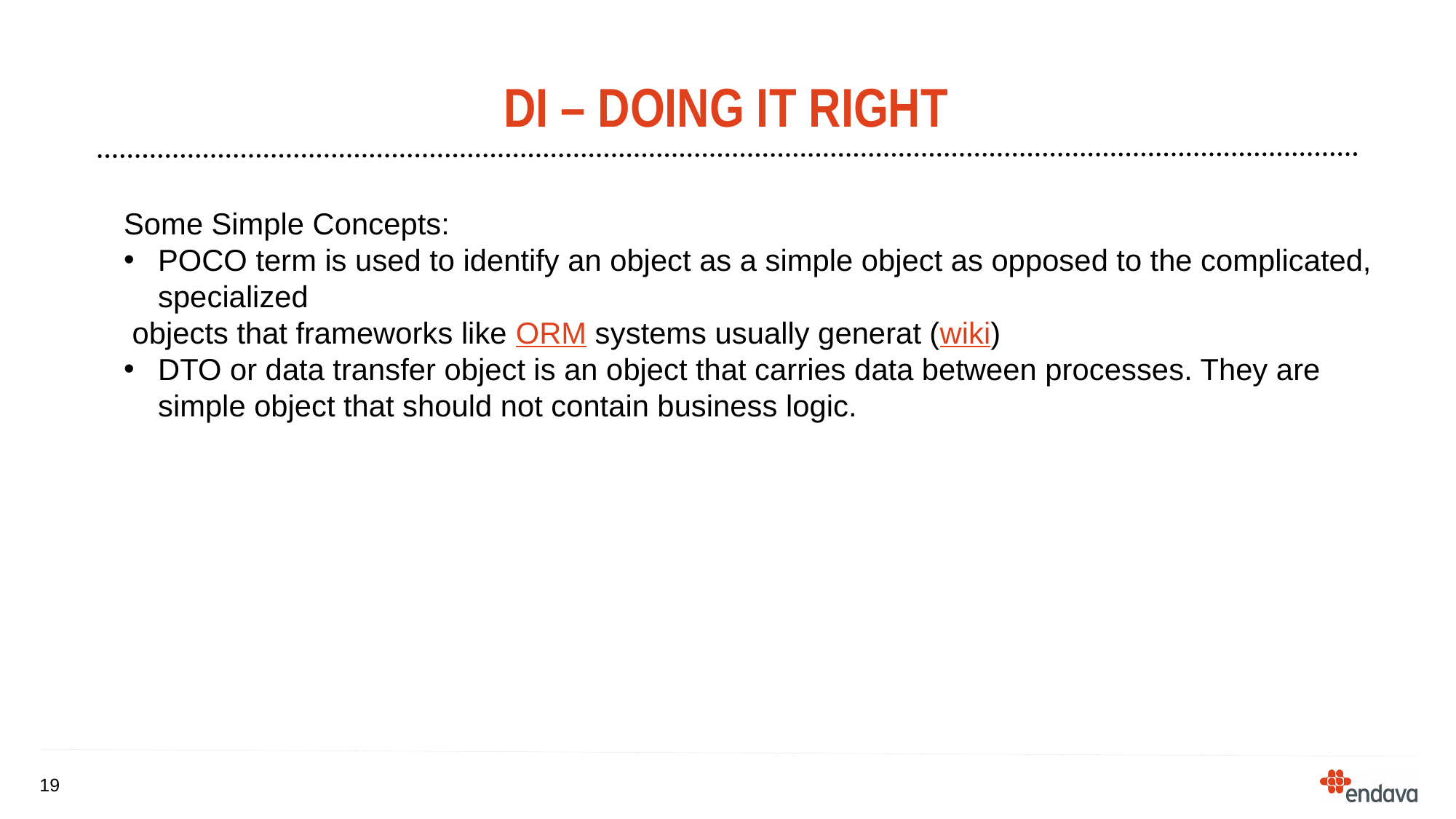

# DI – doing it right

Some Simple Concepts:
POCO term is used to identify an object as a simple object as opposed to the complicated, specialized
 objects that frameworks like ORM systems usually generat (wiki)
DTO or data transfer object is an object that carries data between processes. They are simple object that should not contain business logic.